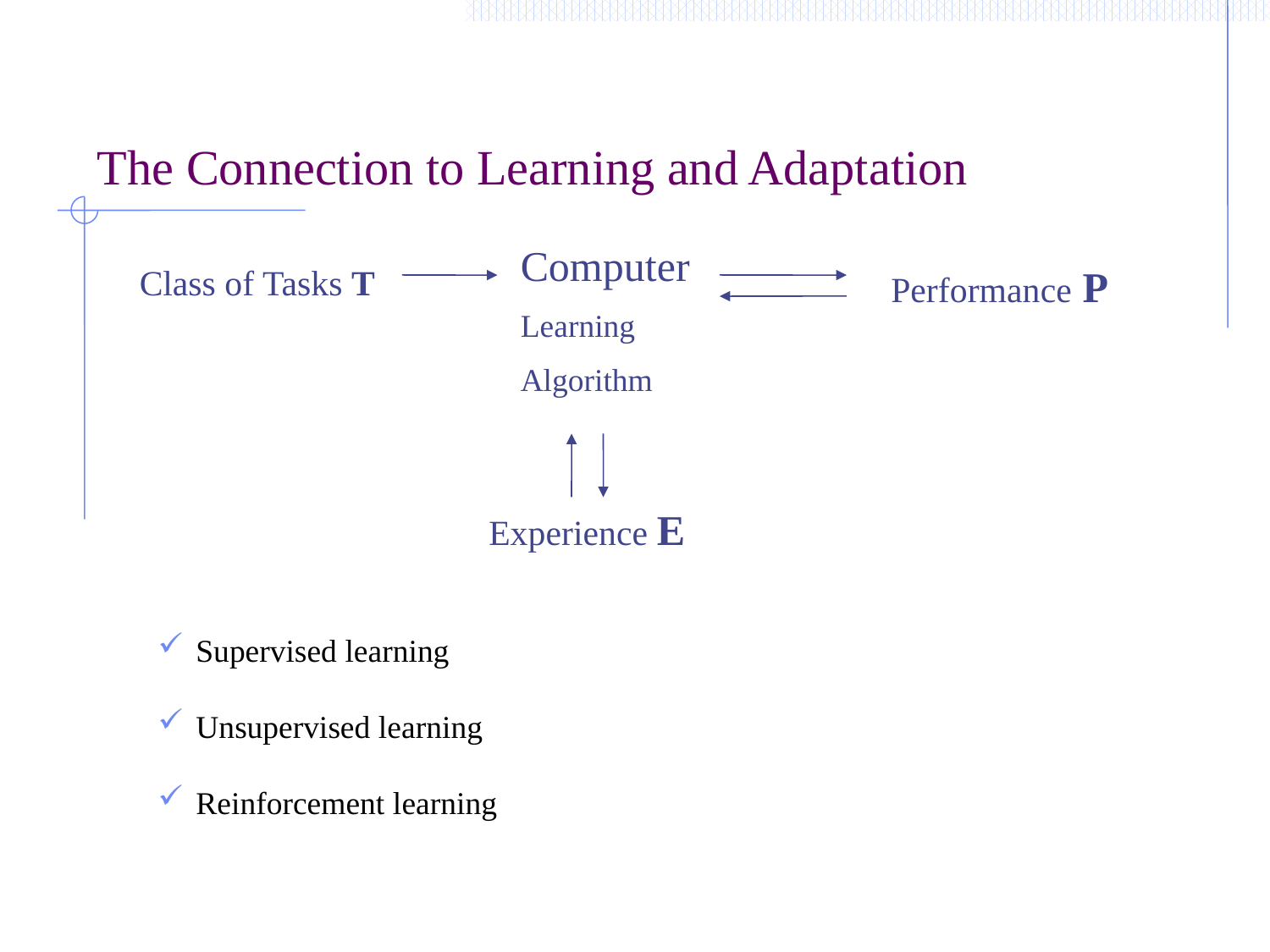

# The Connection to Learning and Adaptation
Computer
Learning
Algorithm
Class of Tasks T
Performance P

Experience E
 Supervised learning

 Unsupervised learning

 Reinforcement learning